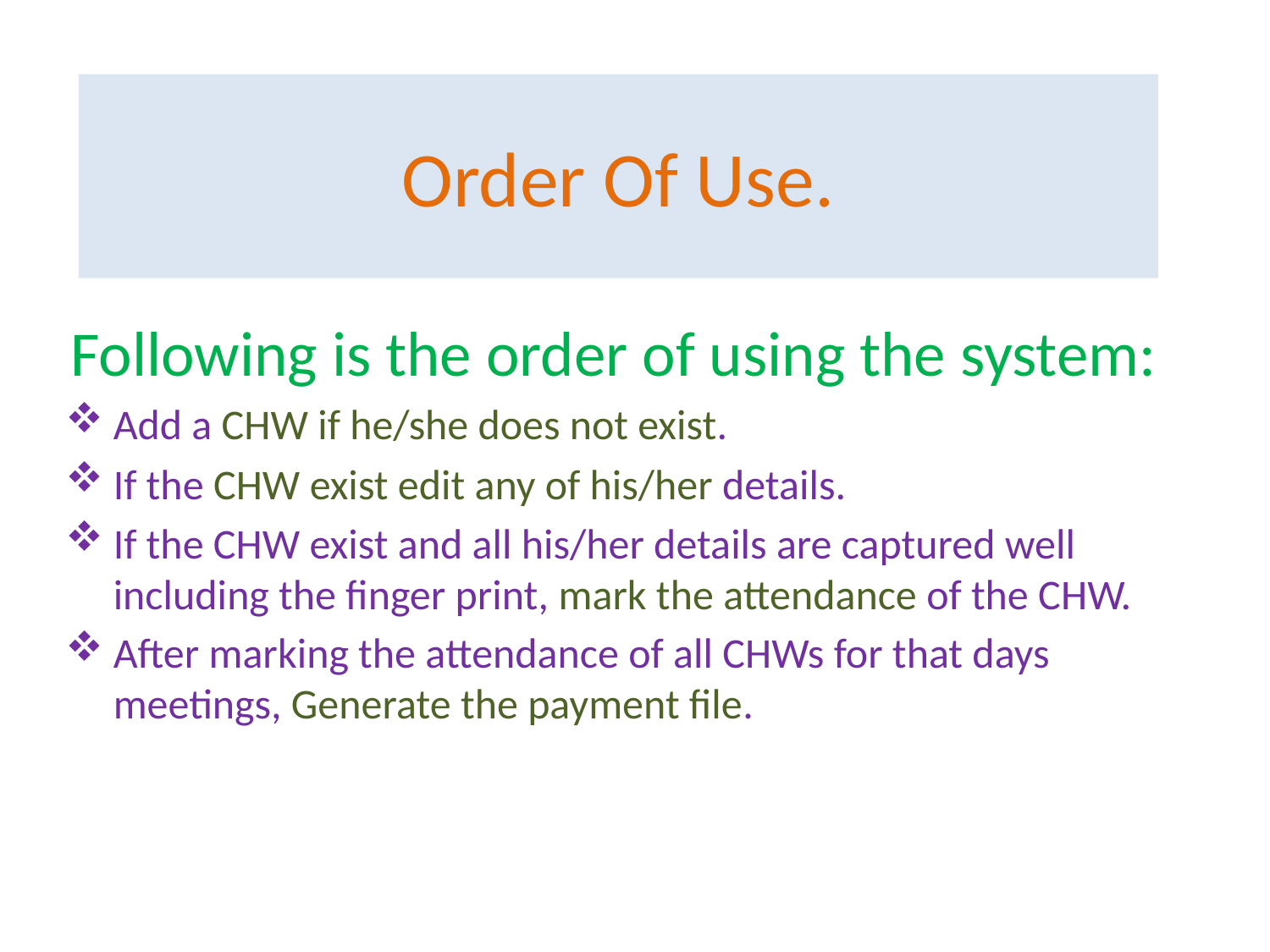

# Order Of Use.
Following is the order of using the system:
Add a CHW if he/she does not exist.
If the CHW exist edit any of his/her details.
If the CHW exist and all his/her details are captured well including the finger print, mark the attendance of the CHW.
After marking the attendance of all CHWs for that days meetings, Generate the payment file.